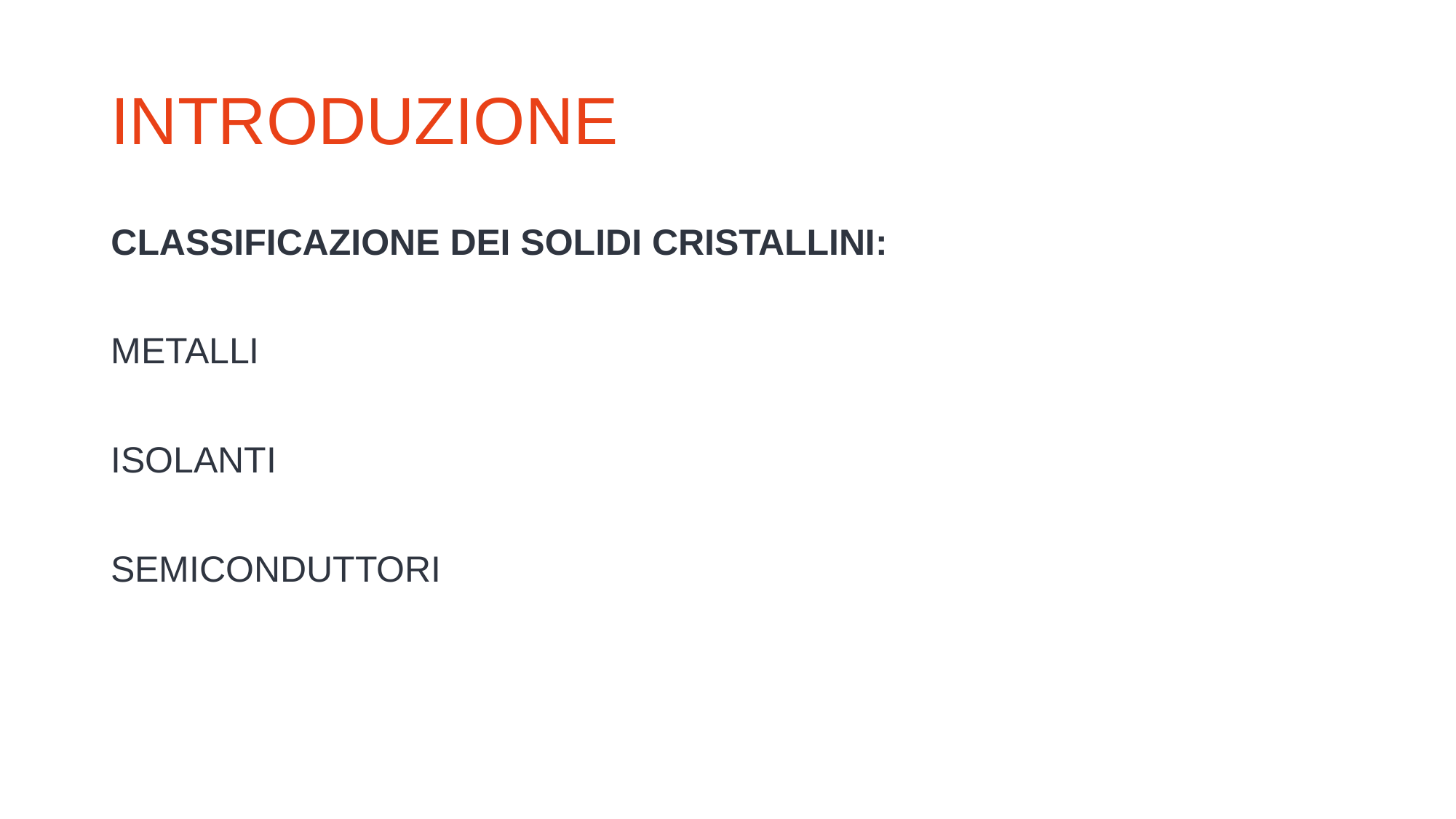

# INTRODUZIONE
CLASSIFICAZIONE DEI SOLIDI CRISTALLINI:

METALLI

ISOLANTI

SEMICONDUTTORI